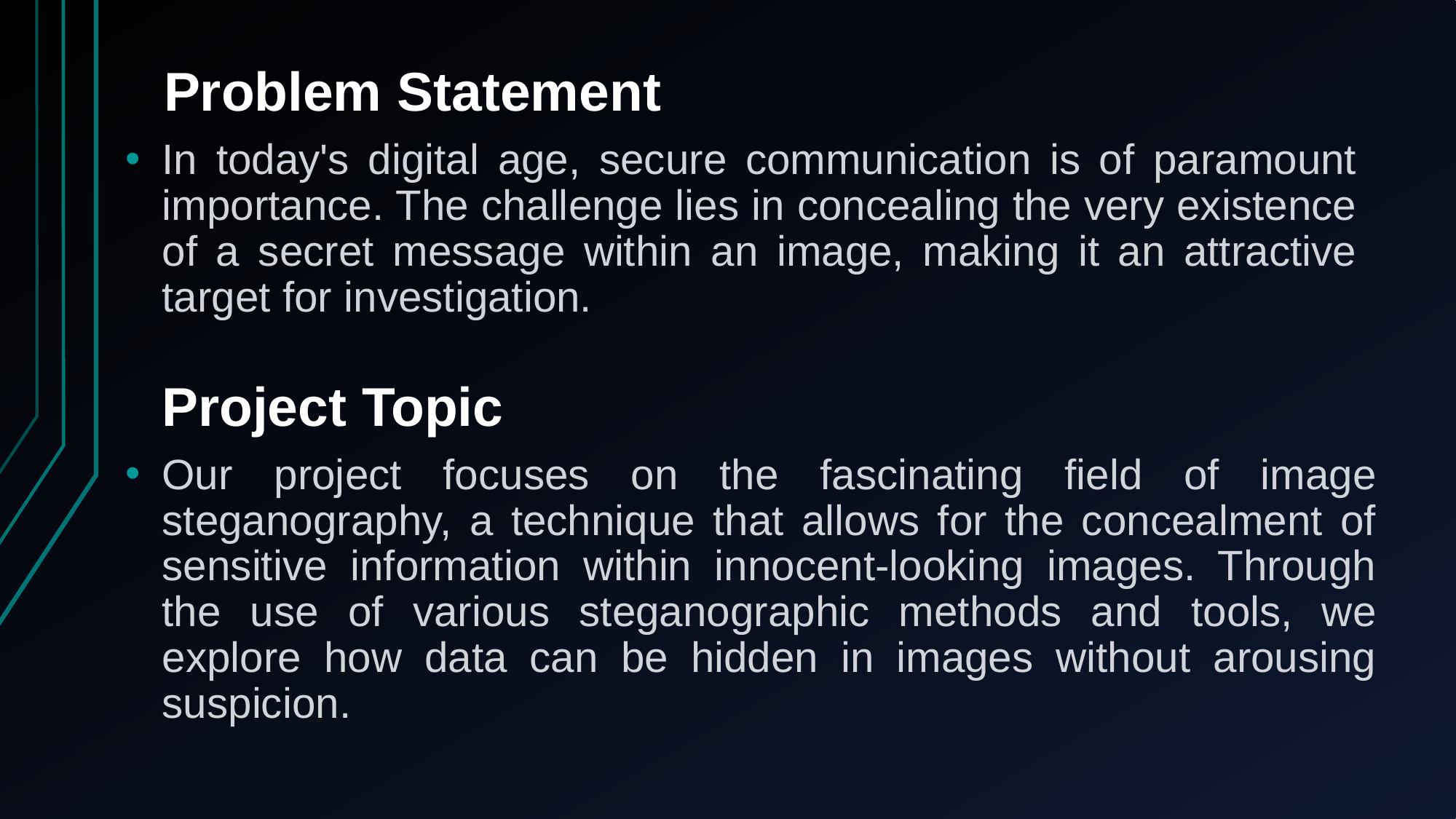

# Problem Statement
In today's digital age, secure communication is of paramount importance. The challenge lies in concealing the very existence of a secret message within an image, making it an attractive target for investigation.
Project Topic
Our project focuses on the fascinating field of image steganography, a technique that allows for the concealment of sensitive information within innocent-looking images. Through the use of various steganographic methods and tools, we explore how data can be hidden in images without arousing suspicion.